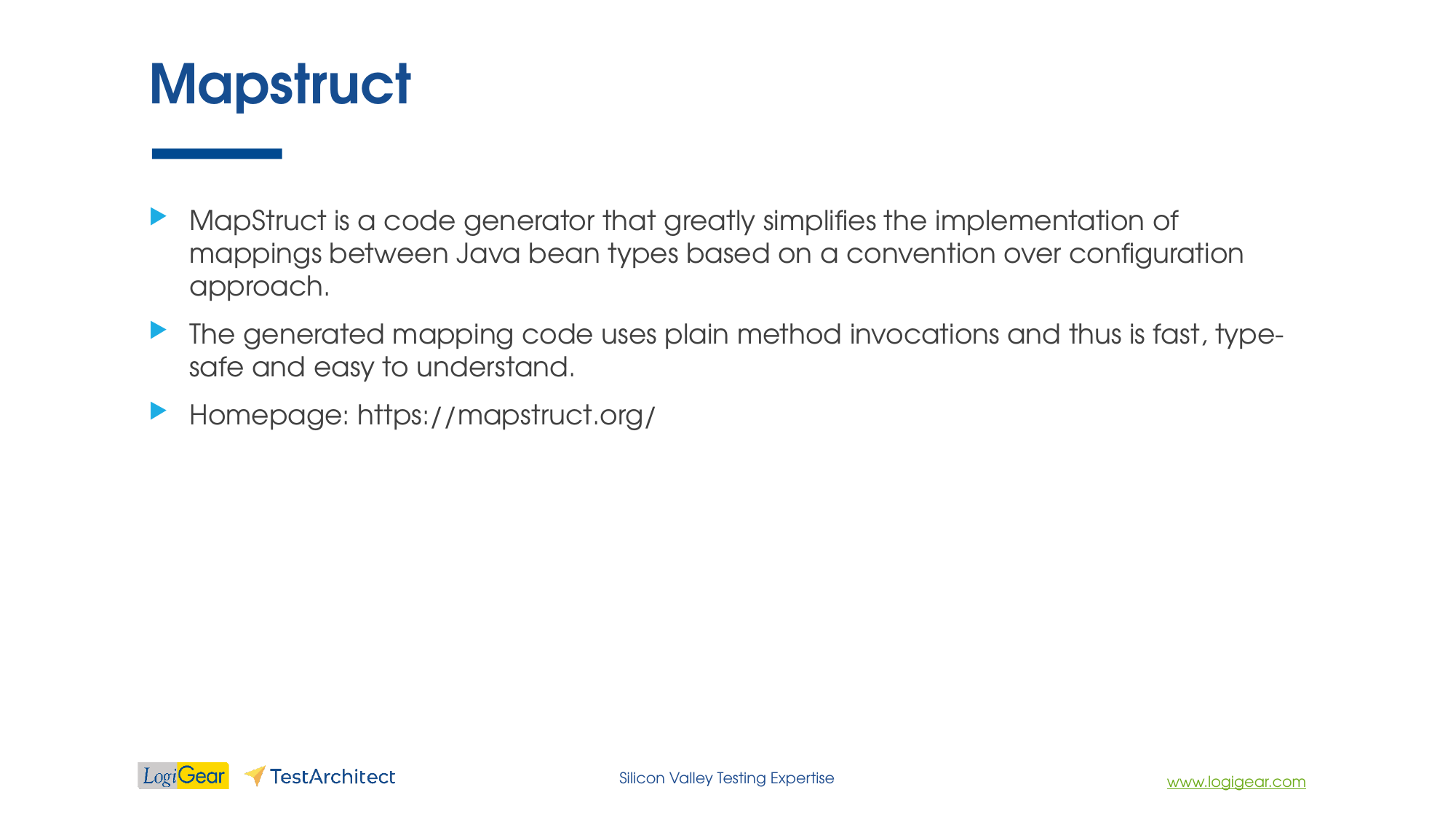

# Mapstruct
MapStruct is a code generator that greatly simplifies the implementation of mappings between Java bean types based on a convention over configuration approach.
The generated mapping code uses plain method invocations and thus is fast, type-safe and easy to understand.
Homepage: https://mapstruct.org/